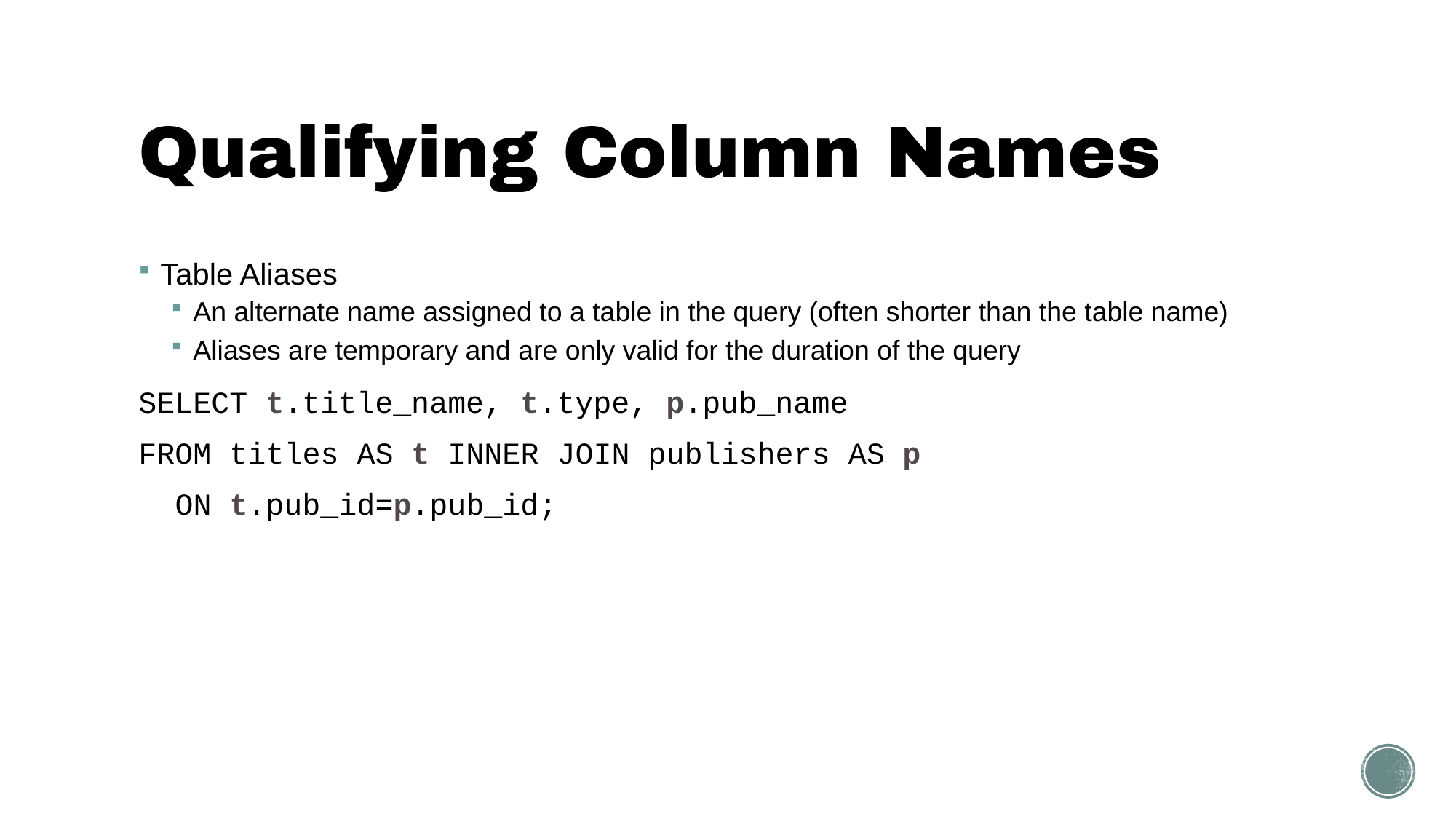

# Qualifying Column Names
Table Aliases
An alternate name assigned to a table in the query (often shorter than the table name)
Aliases are temporary and are only valid for the duration of the query
SELECT t.title_name, t.type, p.pub_name
FROM titles AS t INNER JOIN publishers AS p
  ON t.pub_id=p.pub_id;